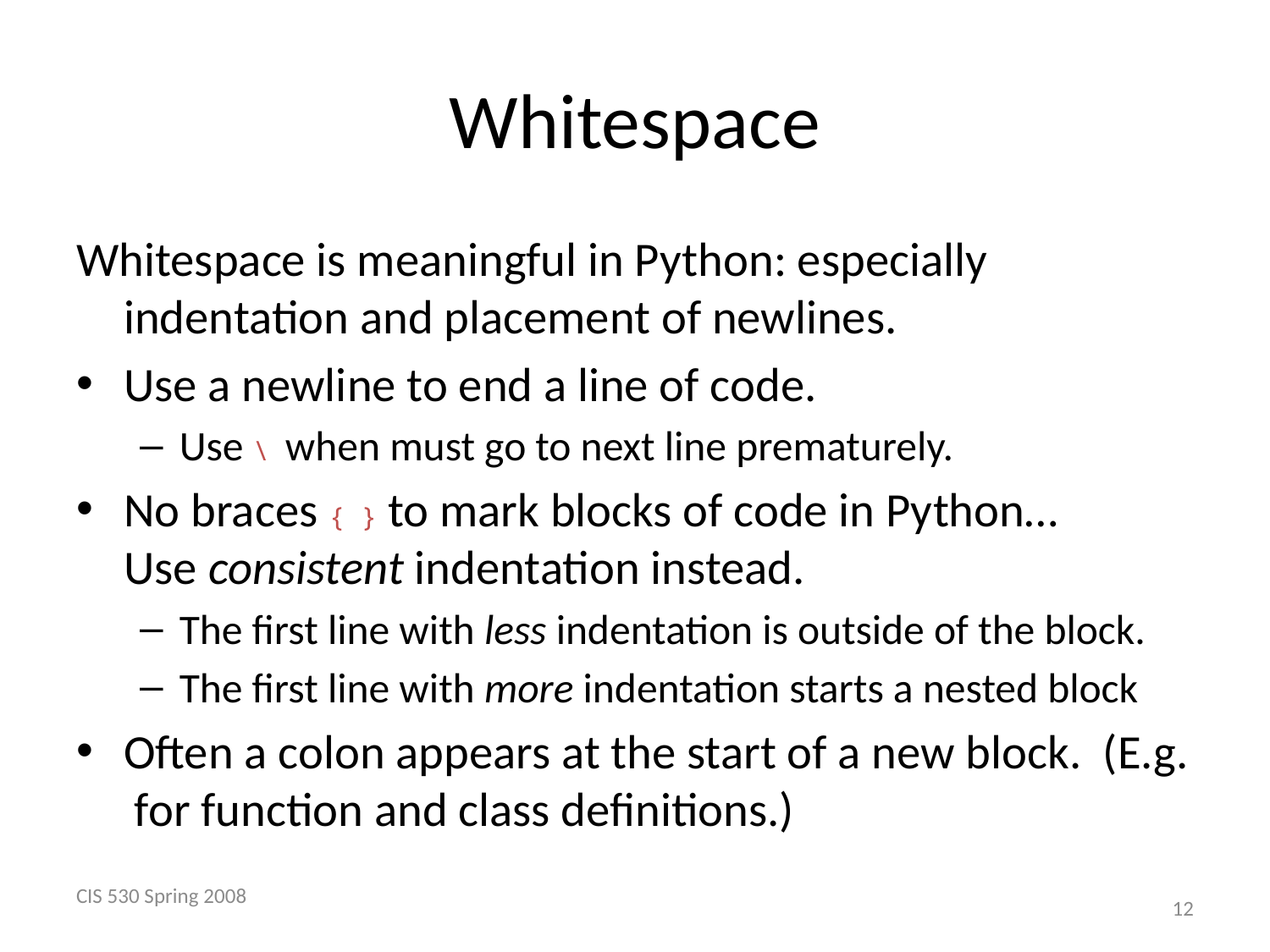

# Whitespace
Whitespace is meaningful in Python: especially indentation and placement of newlines.
Use a newline to end a line of code.
Use \ when must go to next line prematurely.
No braces { } to mark blocks of code in Python…
Use consistent indentation instead.
The first line with less indentation is outside of the block.
The first line with more indentation starts a nested block
Often a colon appears at the start of a new block.  (E.g.  for function and class definitions.)
CIS 530 Spring 2008

       12